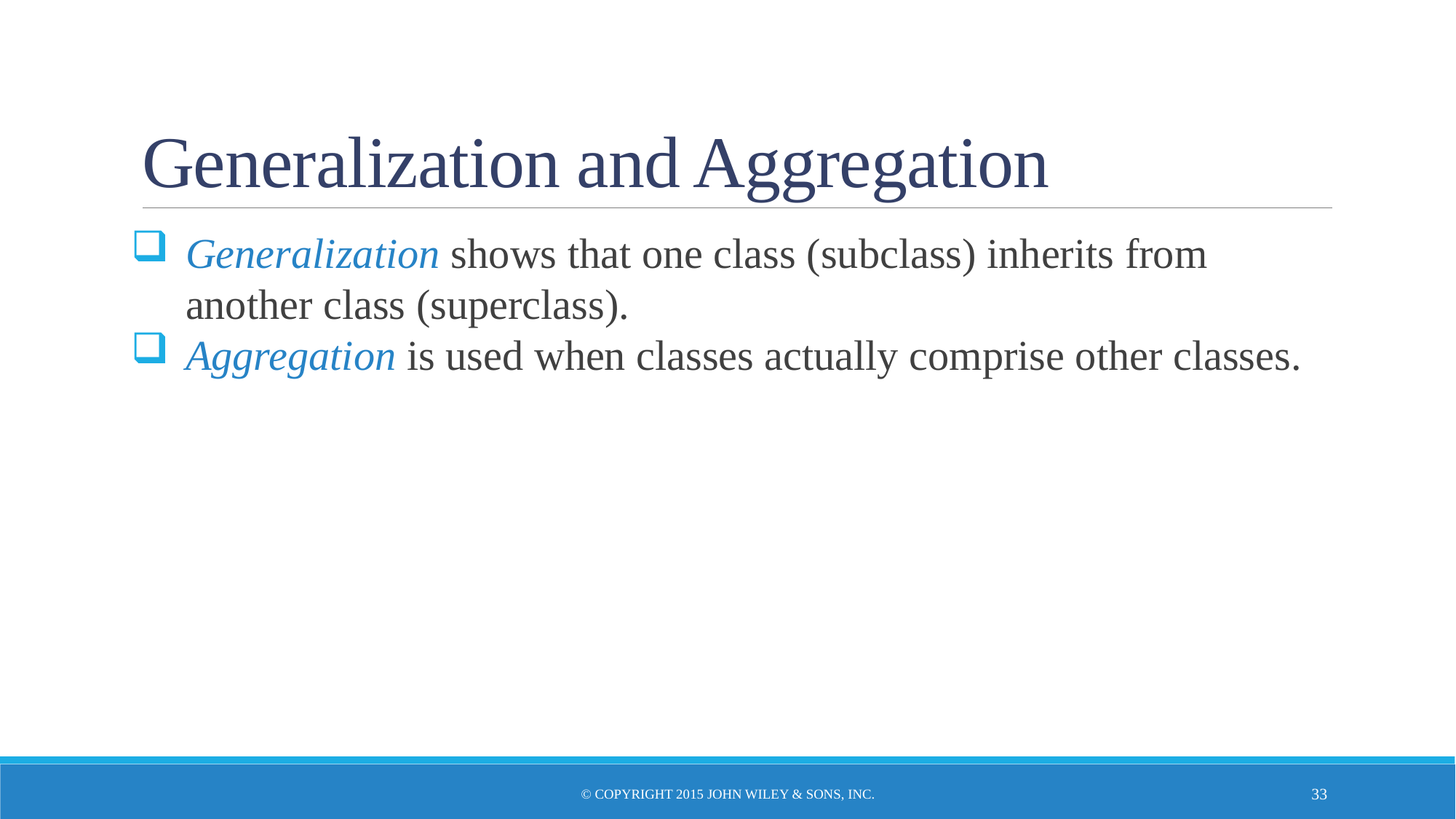

# Generalization and Aggregation
Generalization shows that one class (subclass) inherits from another class (superclass).
Aggregation is used when classes actually comprise other classes.
© Copyright 2015 John Wiley & Sons, Inc.
33